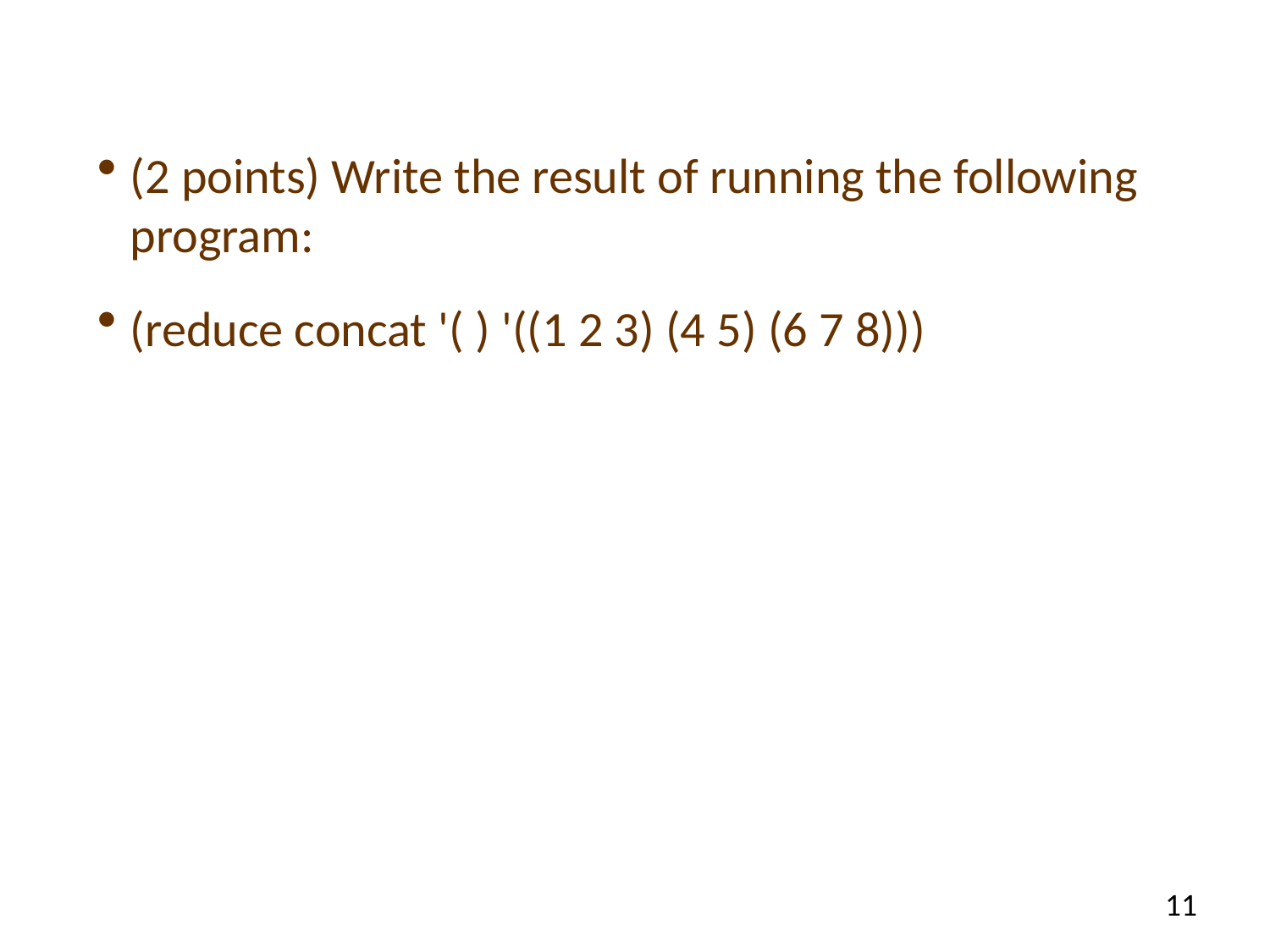

#
(2 points) Write the result of running the following program:
(reduce concat '( ) '((1 2 3) (4 5) (6 7 8)))

11